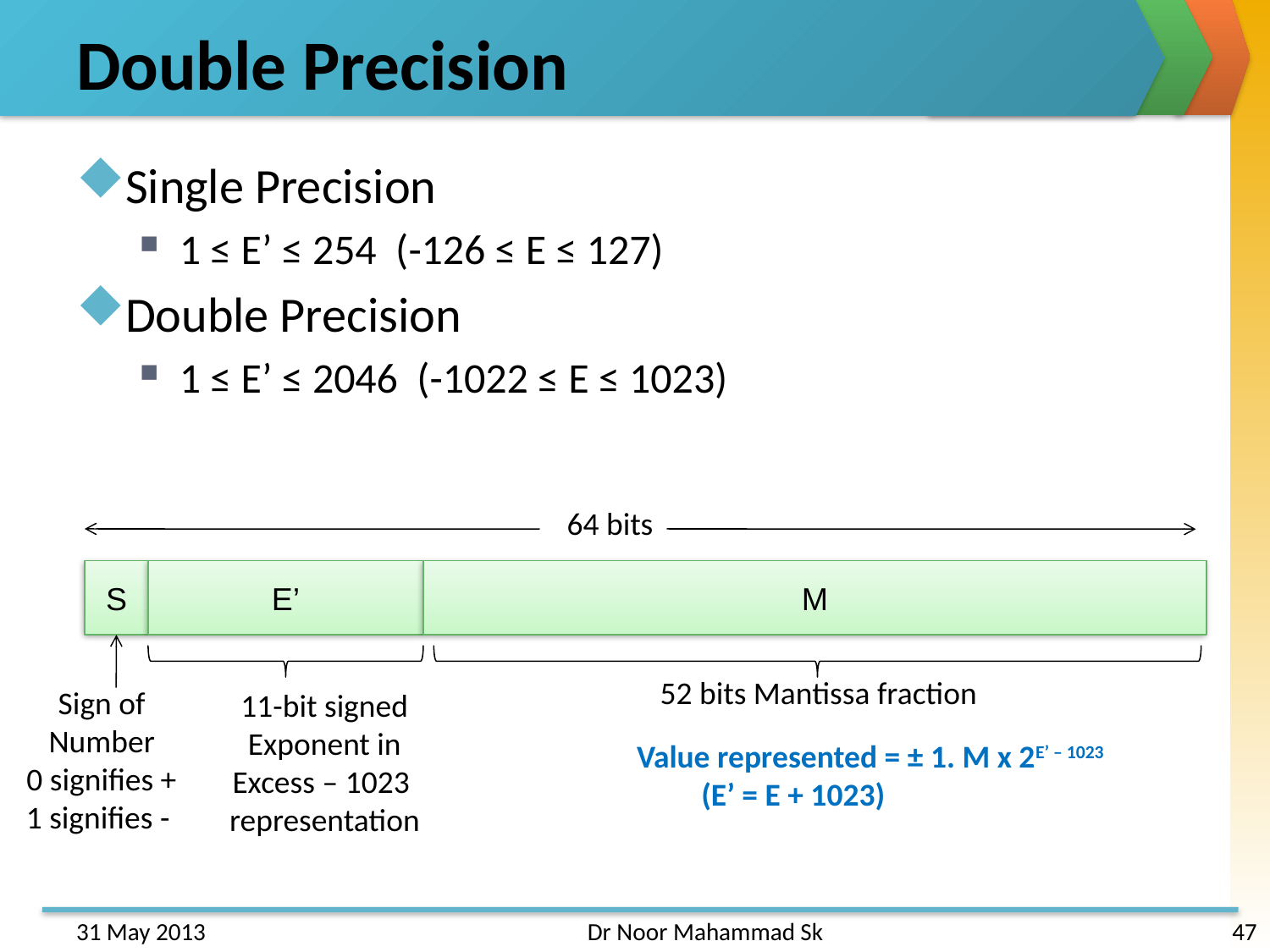

# Double Precision
Single Precision
1 ≤ E’ ≤ 254  (-126 ≤ E ≤ 127)
Double Precision
1 ≤ E’ ≤ 2046  (-1022 ≤ E ≤ 1023)

64 bits

S
E’
M
52 bits Mantissa fraction
Sign of
Number
0 signifies +
1 signifies -
11-bit signed
Exponent in
Excess – 1023
representation
Value represented = ± 1. M x 2E’ – 1023            (E’ = E + 1023)
31 May 2013
Dr Noor Mahammad Sk
47